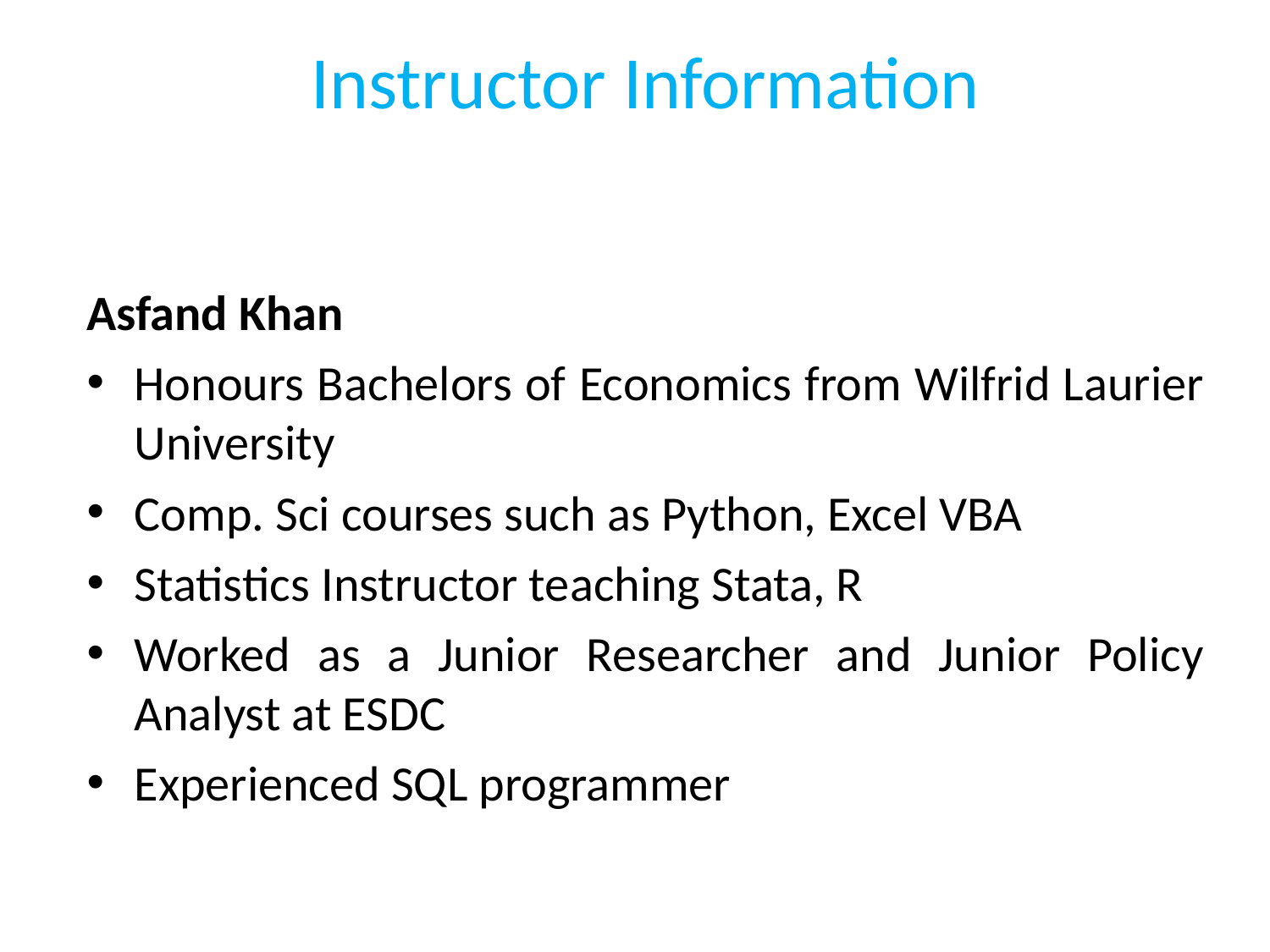

# Instructor Information
Asfand Khan
Honours Bachelors of Economics from Wilfrid Laurier University
Comp. Sci courses such as Python, Excel VBA
Statistics Instructor teaching Stata, R
Worked as a Junior Researcher and Junior Policy Analyst at ESDC
Experienced SQL programmer